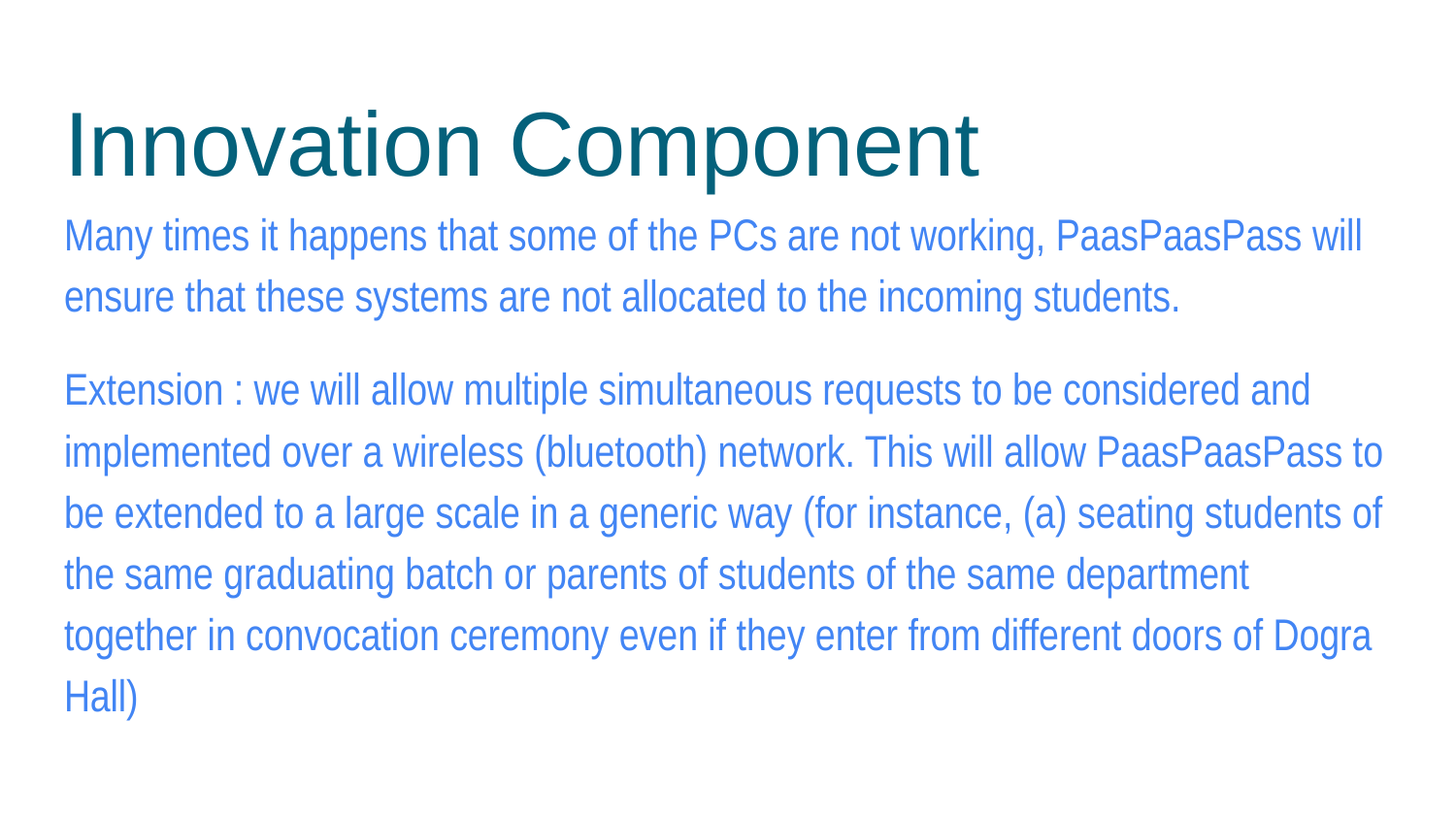

# Innovation Component
Many times it happens that some of the PCs are not working, PaasPaasPass will ensure that these systems are not allocated to the incoming students.
Extension : we will allow multiple simultaneous requests to be considered and implemented over a wireless (bluetooth) network. This will allow PaasPaasPass to be extended to a large scale in a generic way (for instance, (a) seating students of the same graduating batch or parents of students of the same department together in convocation ceremony even if they enter from different doors of Dogra Hall)